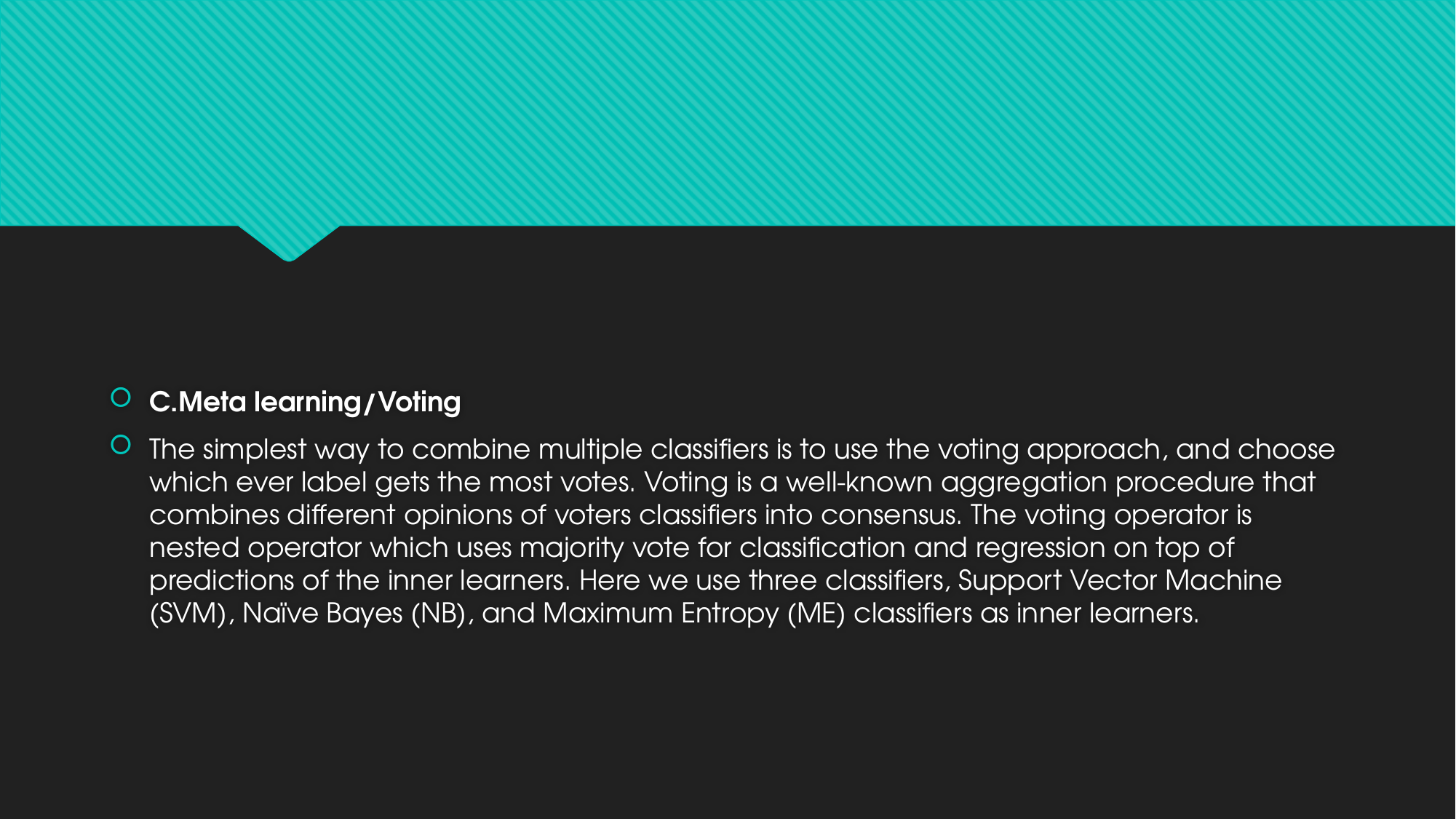

C.Meta learning/Voting
The simplest way to combine multiple classifiers is to use the voting approach, and choose which ever label gets the most votes. Voting is a well-known aggregation procedure that combines different opinions of voters classifiers into consensus. The voting operator is nested operator which uses majority vote for classification and regression on top of predictions of the inner learners. Here we use three classifiers, Support Vector Machine (SVM), Naïve Bayes (NB), and Maximum Entropy (ME) classifiers as inner learners.